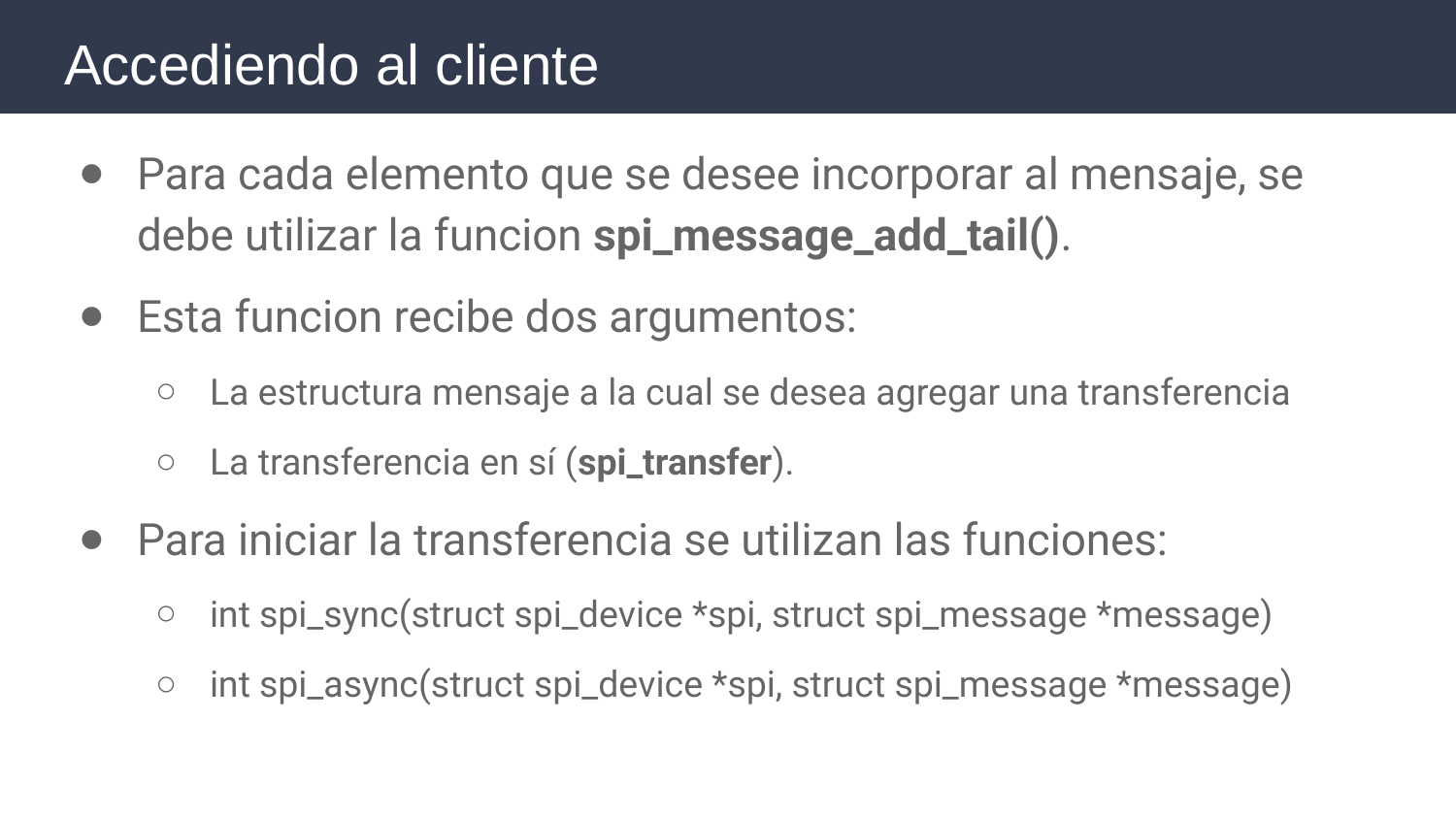

# Accediendo al cliente

Para cada elemento que se desee incorporar al mensaje, se debe utilizar la funcion spi_message_add_tail().
Esta funcion recibe dos argumentos:
La estructura mensaje a la cual se desea agregar una transferencia
La transferencia en sí (spi_transfer).
Para iniciar la transferencia se utilizan las funciones:
int spi_sync(struct spi_device *spi, struct spi_message *message)
int spi_async(struct spi_device *spi, struct spi_message *message)